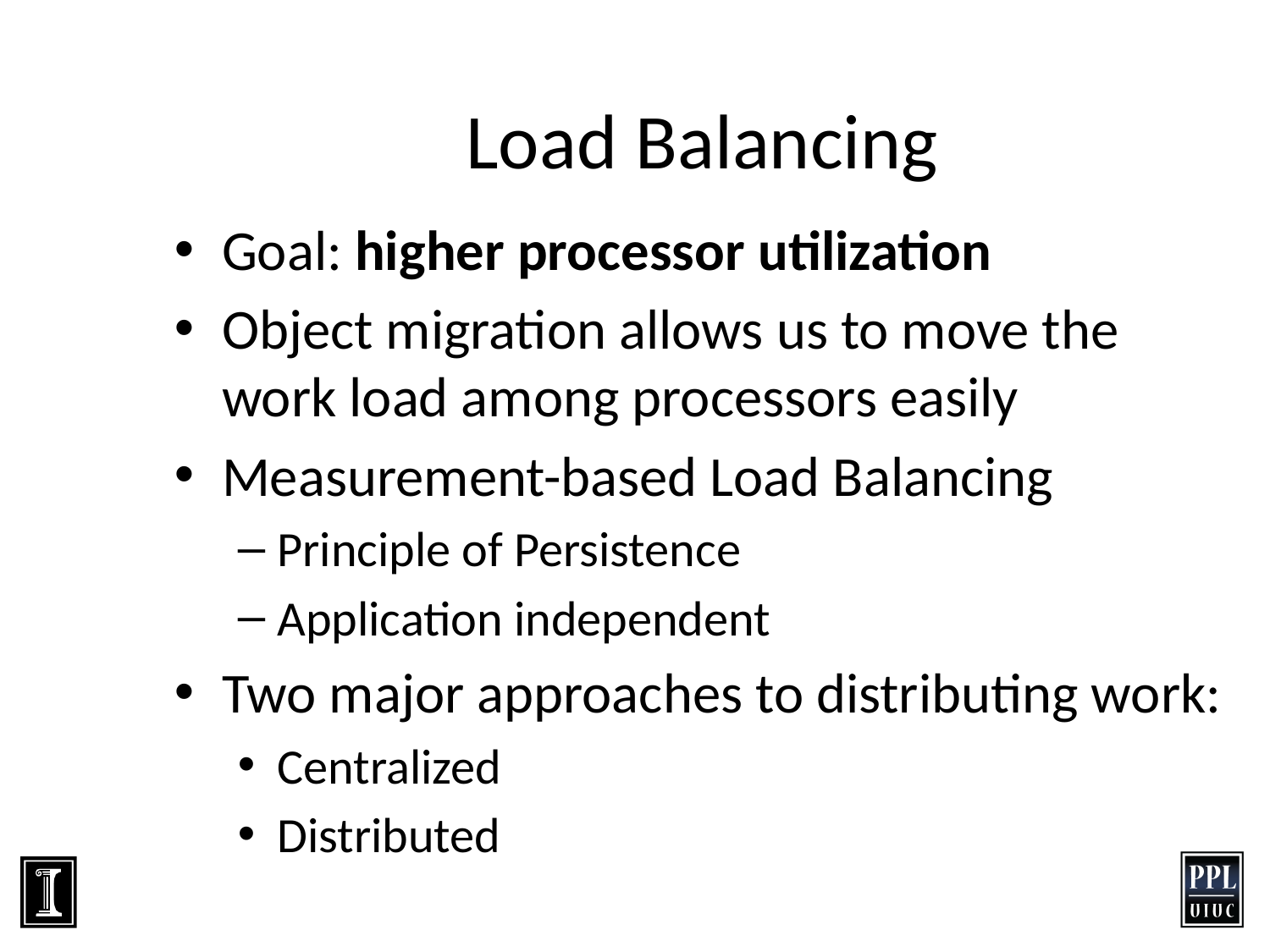

# Load Balancing
Goal: higher processor utilization
Object migration allows us to move the work load among processors easily
Measurement-based Load Balancing
Principle of Persistence
Application independent
Two major approaches to distributing work:
Centralized
Distributed